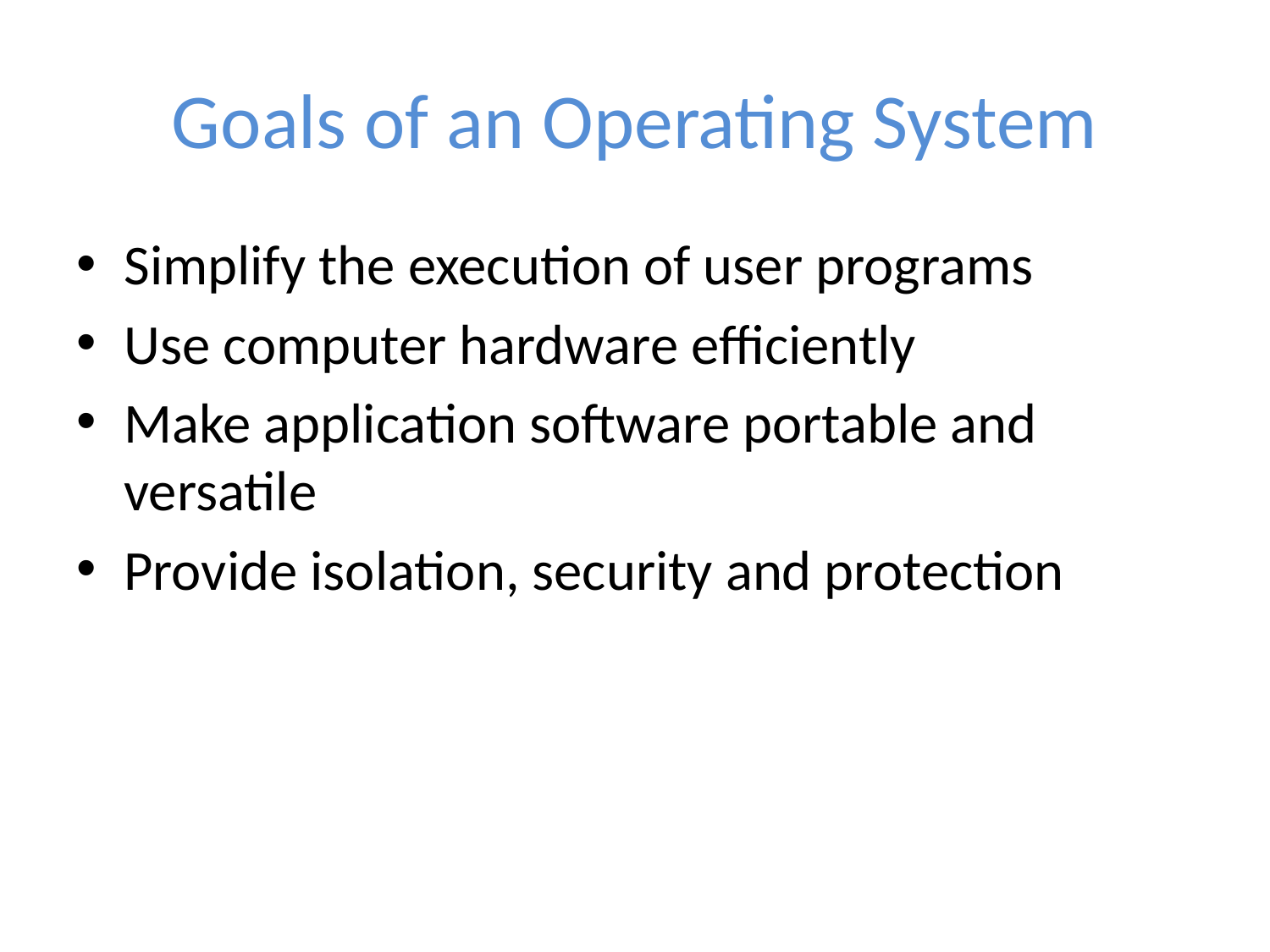

# Goals of an Operating System
Simplify the execution of user programs
Use computer hardware efficiently
Make application software portable and versatile
Provide isolation, security and protection